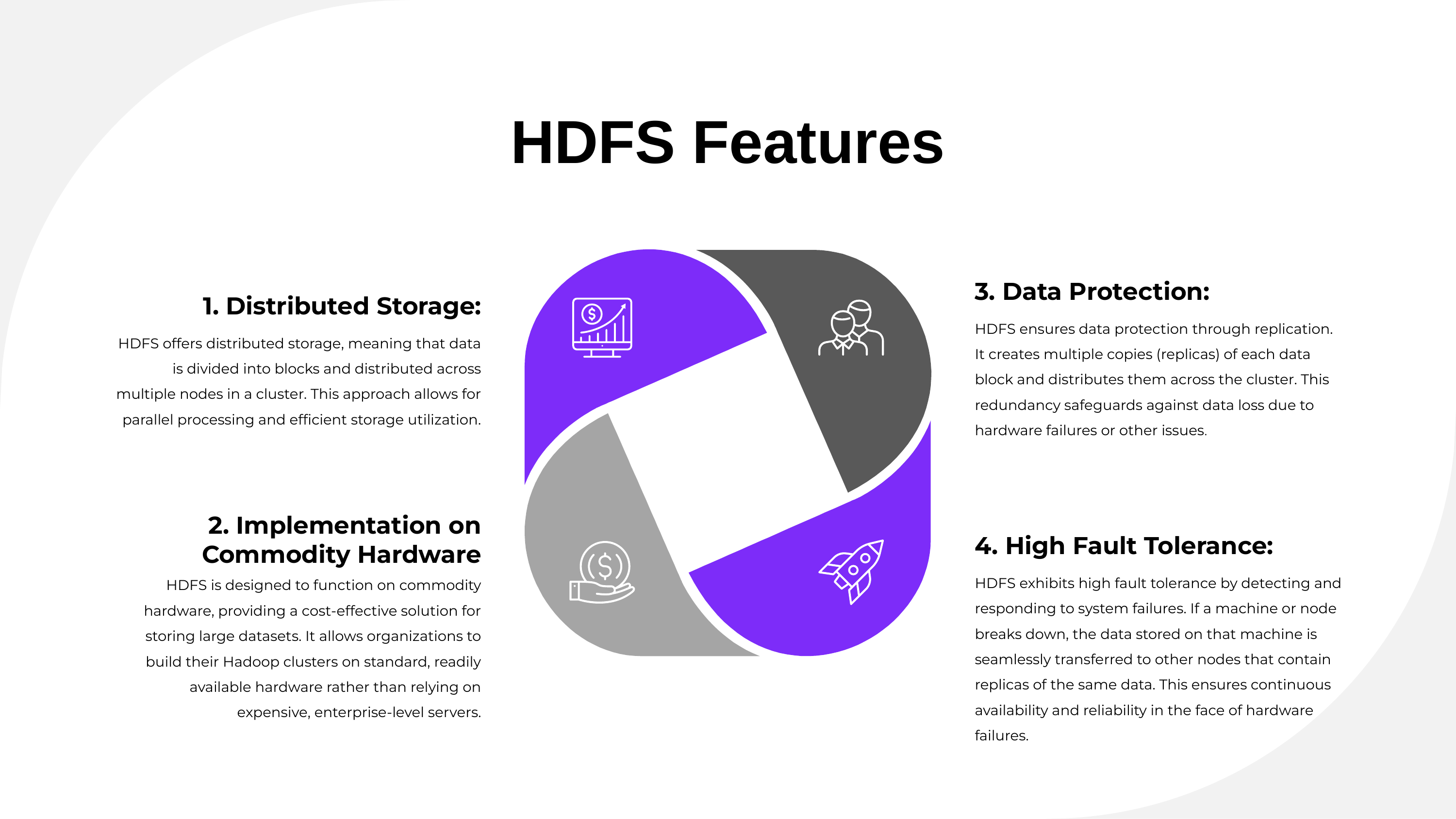

HDFS Features

1. Distributed Storage:
HDFS offers distributed storage, meaning that data is divided into blocks and distributed across multiple nodes in a cluster. This approach allows for parallel processing and efficient storage utilization.
3. Data Protection:
HDFS ensures data protection through replication. It creates multiple copies (replicas) of each data block and distributes them across the cluster. This redundancy safeguards against data loss due to hardware failures or other issues.

2. Implementation on Commodity Hardware
HDFS is designed to function on commodity hardware, providing a cost-effective solution for storing large datasets. It allows organizations to build their Hadoop clusters on standard, readily available hardware rather than relying on expensive, enterprise-level servers.
4. High Fault Tolerance:
HDFS exhibits high fault tolerance by detecting and responding to system failures. If a machine or node breaks down, the data stored on that machine is seamlessly transferred to other nodes that contain replicas of the same data. This ensures continuous availability and reliability in the face of hardware failures.